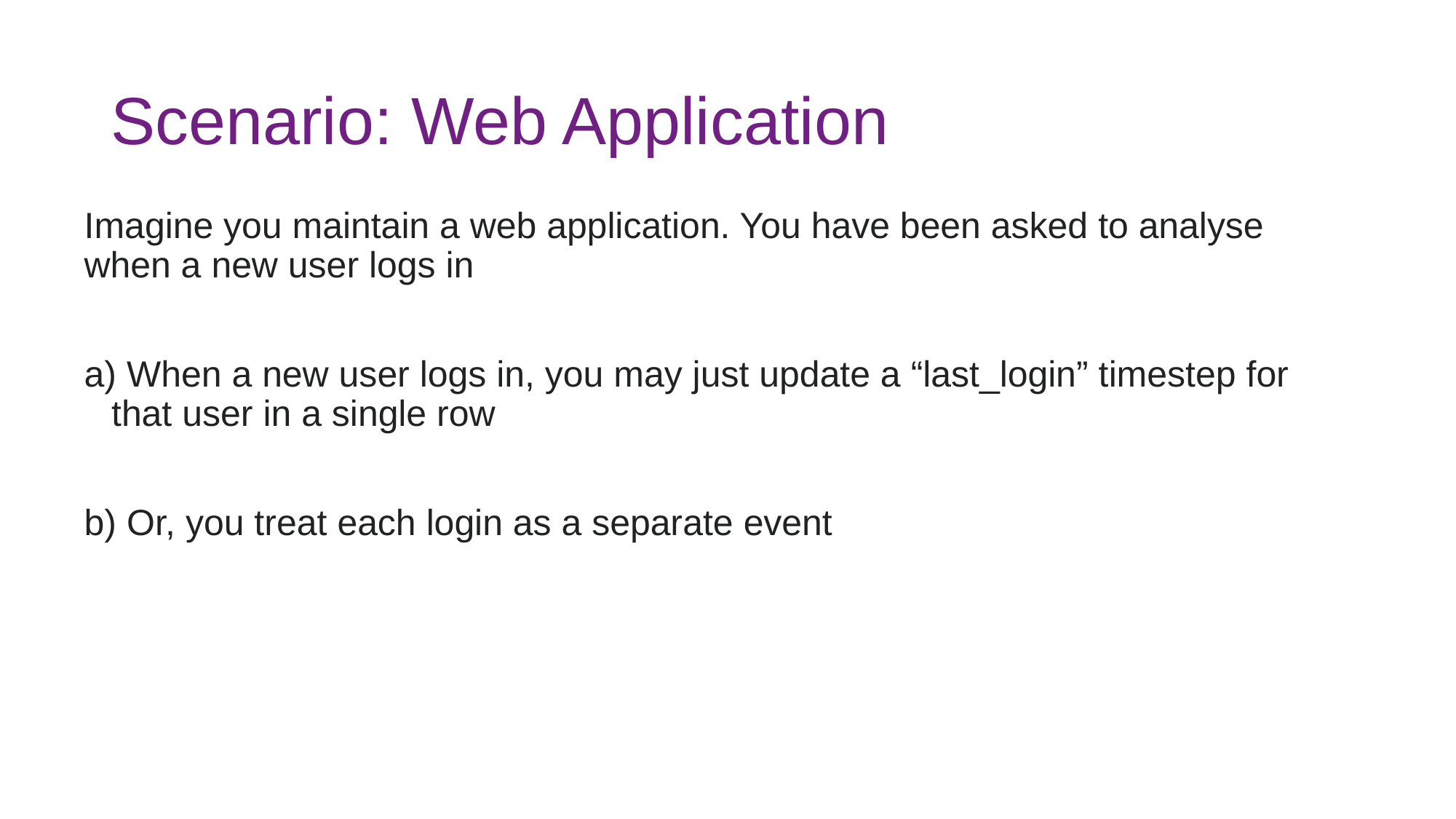

# Scenario: Web Application
Imagine you maintain a web application. You have been asked to analyse when a new user logs in

 When a new user logs in, you may just update a “last_login” timestep for that user in a single row

 Or, you treat each login as a separate event